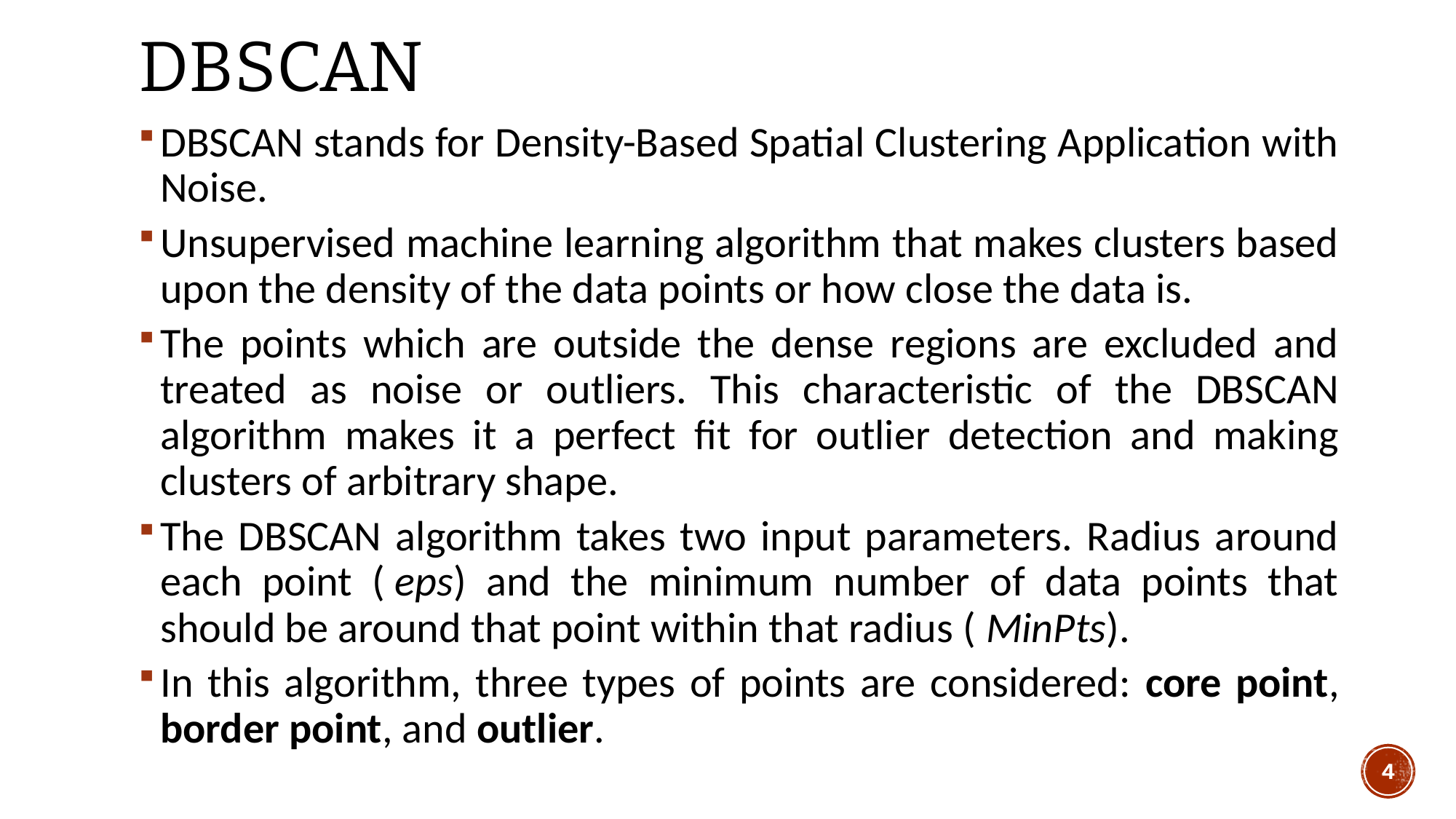

# DBSCAN
DBSCAN stands for Density-Based Spatial Clustering Application with Noise.
Unsupervised machine learning algorithm that makes clusters based upon the density of the data points or how close the data is.
The points which are outside the dense regions are excluded and treated as noise or outliers. This characteristic of the DBSCAN algorithm makes it a perfect fit for outlier detection and making clusters of arbitrary shape.
The DBSCAN algorithm takes two input parameters. Radius around each point ( eps) and the minimum number of data points that should be around that point within that radius ( MinPts).
In this algorithm, three types of points are considered: core point, border point, and outlier.
4